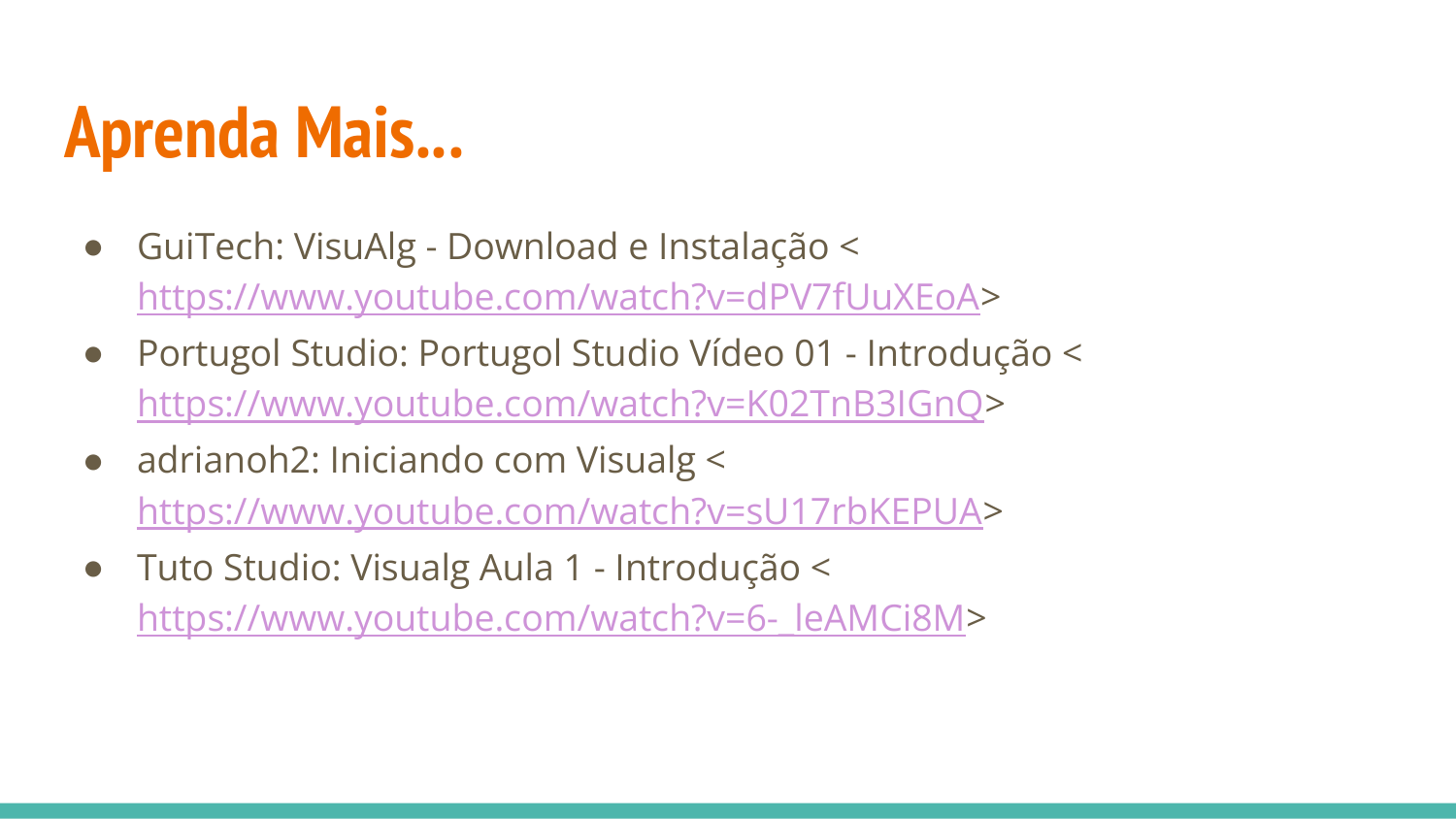

# Aprenda Mais...
GuiTech: VisuAlg - Download e Instalação <https://www.youtube.com/watch?v=dPV7fUuXEoA>
Portugol Studio: Portugol Studio Vídeo 01 - Introdução <https://www.youtube.com/watch?v=K02TnB3IGnQ>
adrianoh2: Iniciando com Visualg <https://www.youtube.com/watch?v=sU17rbKEPUA>
Tuto Studio: Visualg Aula 1 - Introdução <https://www.youtube.com/watch?v=6-_leAMCi8M>